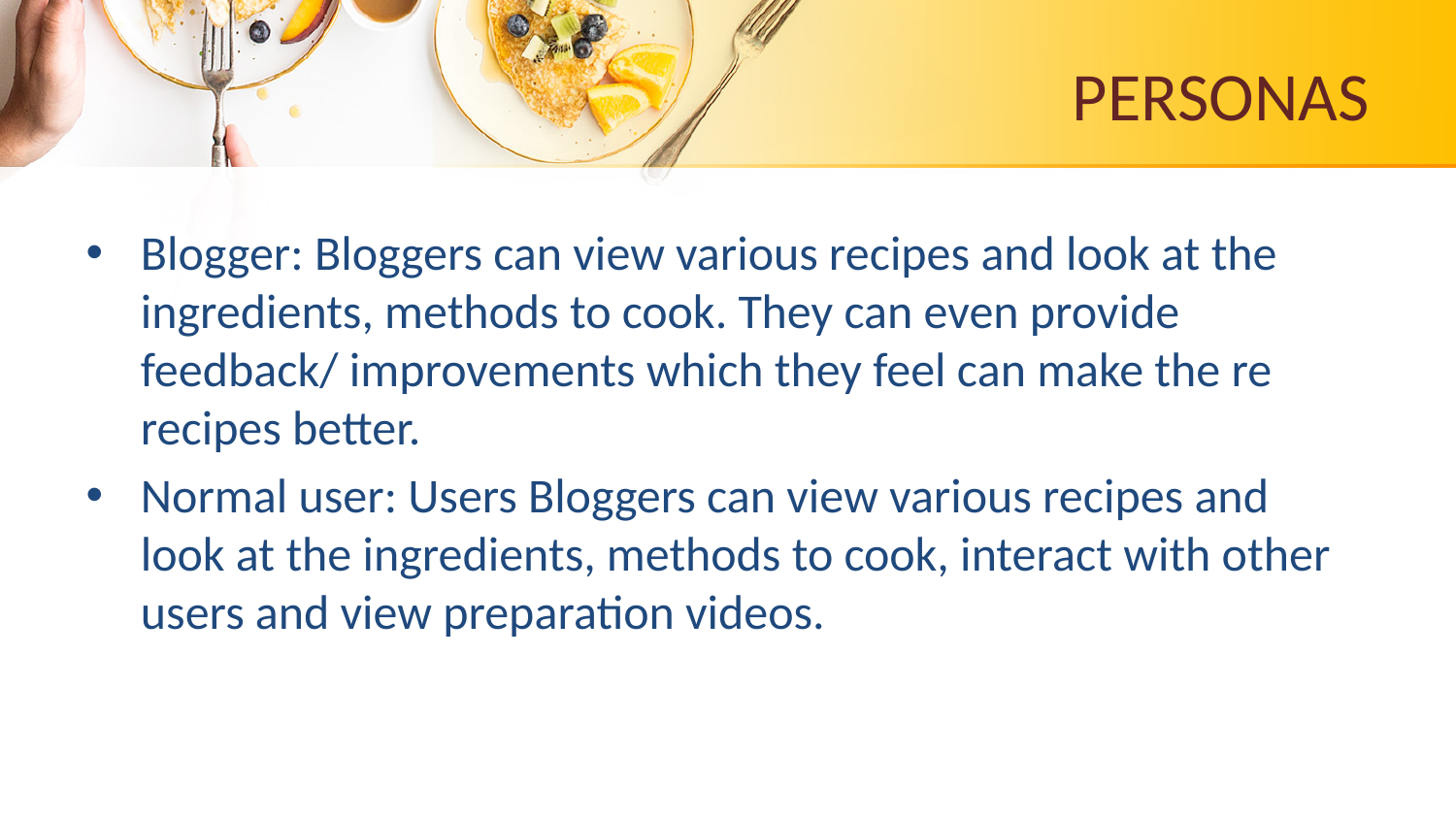

# PERSONAS
Blogger: Bloggers can view various recipes and look at the ingredients, methods to cook. They can even provide feedback/ improvements which they feel can make the re recipes better.
Normal user: Users Bloggers can view various recipes and look at the ingredients, methods to cook, interact with other users and view preparation videos.